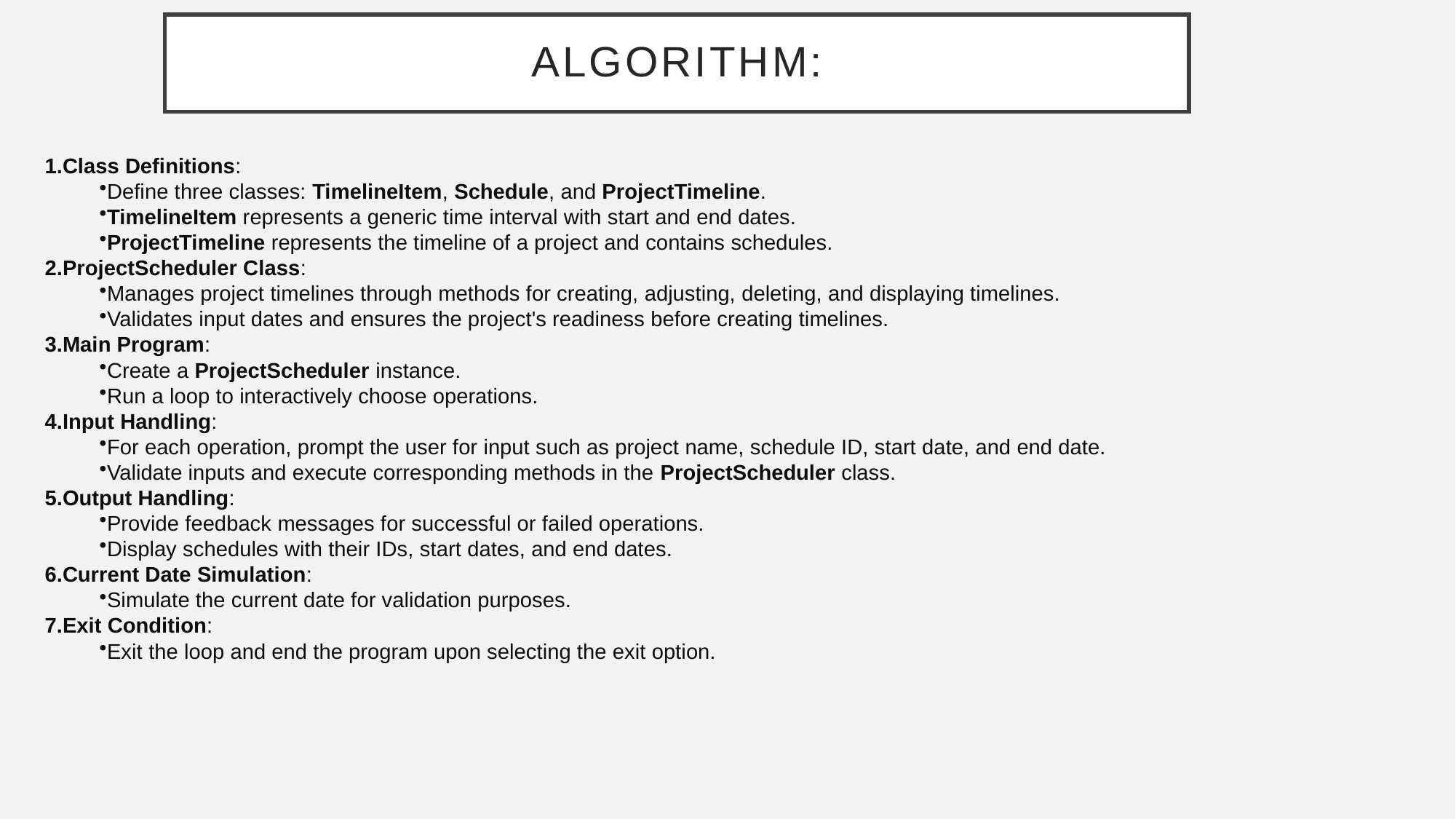

# Algorithm:

Class Definitions:
Define three classes: TimelineItem, Schedule, and ProjectTimeline.
TimelineItem represents a generic time interval with start and end dates.
ProjectTimeline represents the timeline of a project and contains schedules.
ProjectScheduler Class:
Manages project timelines through methods for creating, adjusting, deleting, and displaying timelines.
Validates input dates and ensures the project's readiness before creating timelines.
Main Program:
Create a ProjectScheduler instance.
Run a loop to interactively choose operations.
Input Handling:
For each operation, prompt the user for input such as project name, schedule ID, start date, and end date.
Validate inputs and execute corresponding methods in the ProjectScheduler class.
Output Handling:
Provide feedback messages for successful or failed operations.
Display schedules with their IDs, start dates, and end dates.
Current Date Simulation:
Simulate the current date for validation purposes.
Exit Condition:
Exit the loop and end the program upon selecting the exit option.